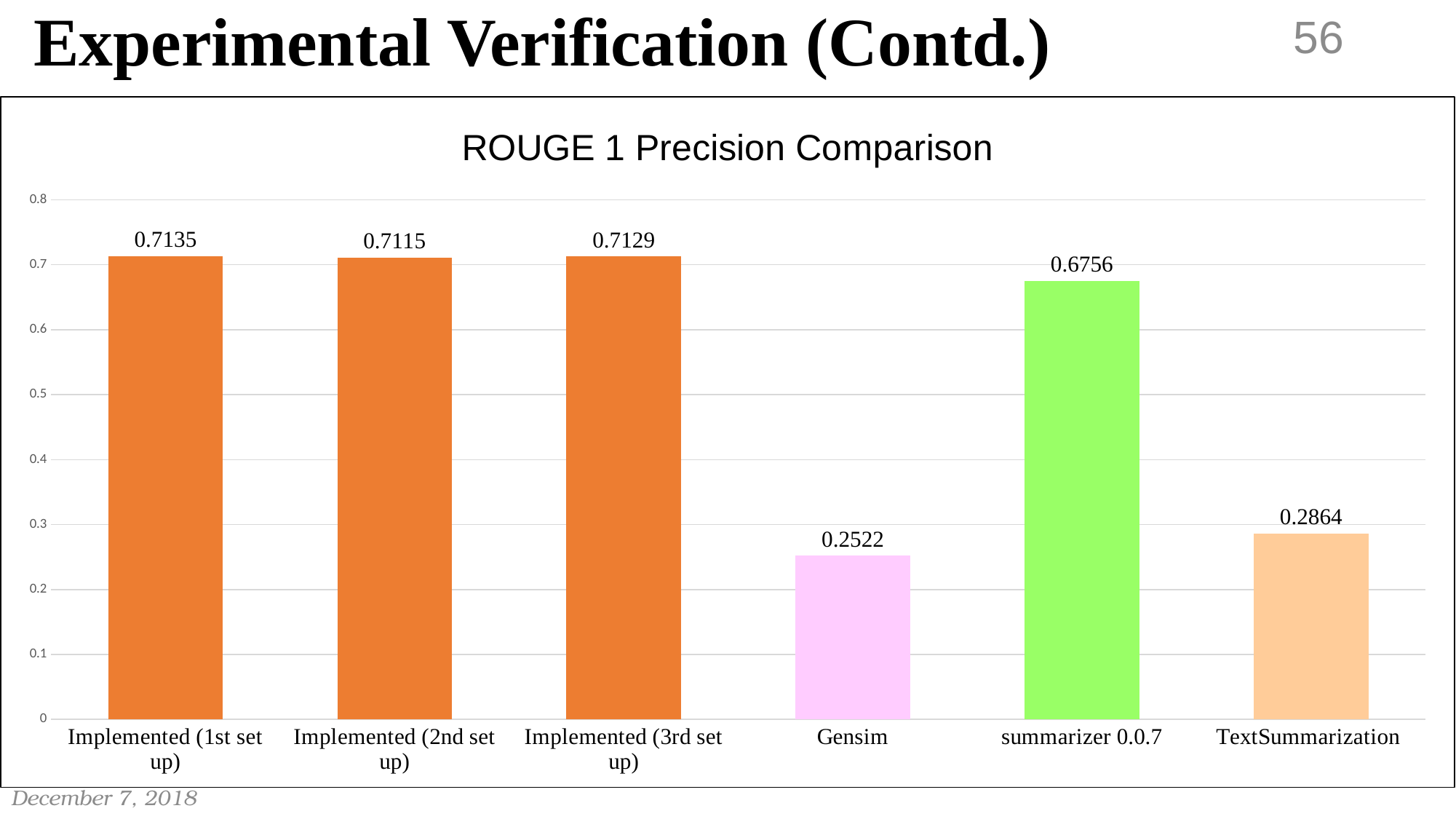

Experimental Verification (Contd.)
56

### Chart: ROUGE 1 Precision Comparison

| Category | ROUGE 1 Precision |
|---|---|
| Implemented (1st set up) | 0.7135 |
| Implemented (2nd set up) | 0.7115 |
| Implemented (3rd set up) | 0.7129 |
| Gensim | 0.2522 |
| summarizer 0.0.7 | 0.6756 |
| TextSummarization  | 0.2864 |
December 7, 2018